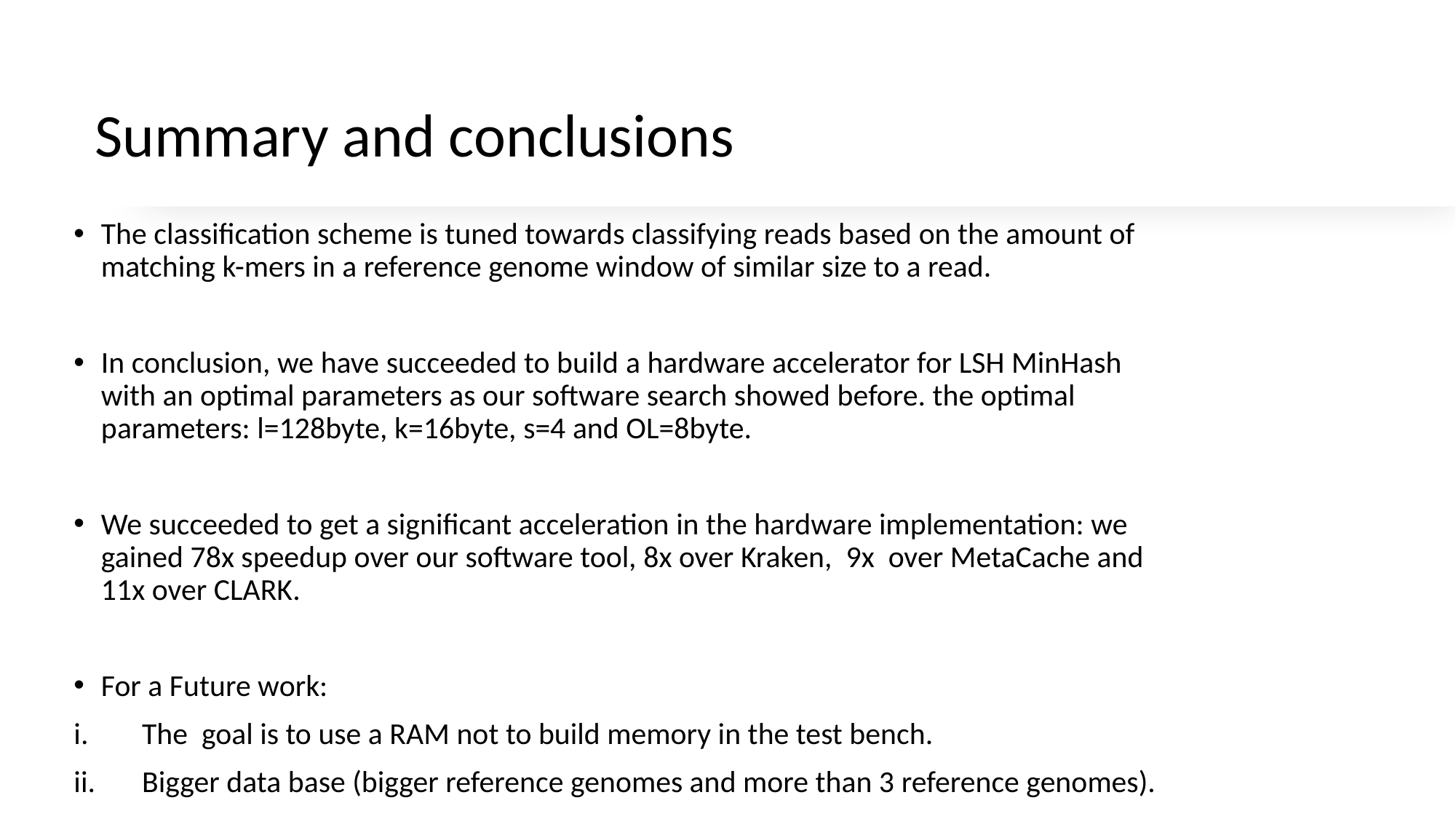

# Summary and conclusions
The classification scheme is tuned towards classifying reads based on the amount of matching k-mers in a reference genome window of similar size to a read.

In conclusion, we have succeeded to build a hardware accelerator for LSH MinHash with an optimal parameters as our software search showed before. the optimal parameters: l=128byte, k=16byte, s=4 and OL=8byte.

We succeeded to get a significant acceleration in the hardware implementation: we gained 78x speedup over our software tool, 8x over Kraken,  9x  over MetaCache and 11x over CLARK.

For a Future work:
 The  goal is to use a RAM not to build memory in the test bench.
 Bigger data base (bigger reference genomes and more than 3 reference genomes).